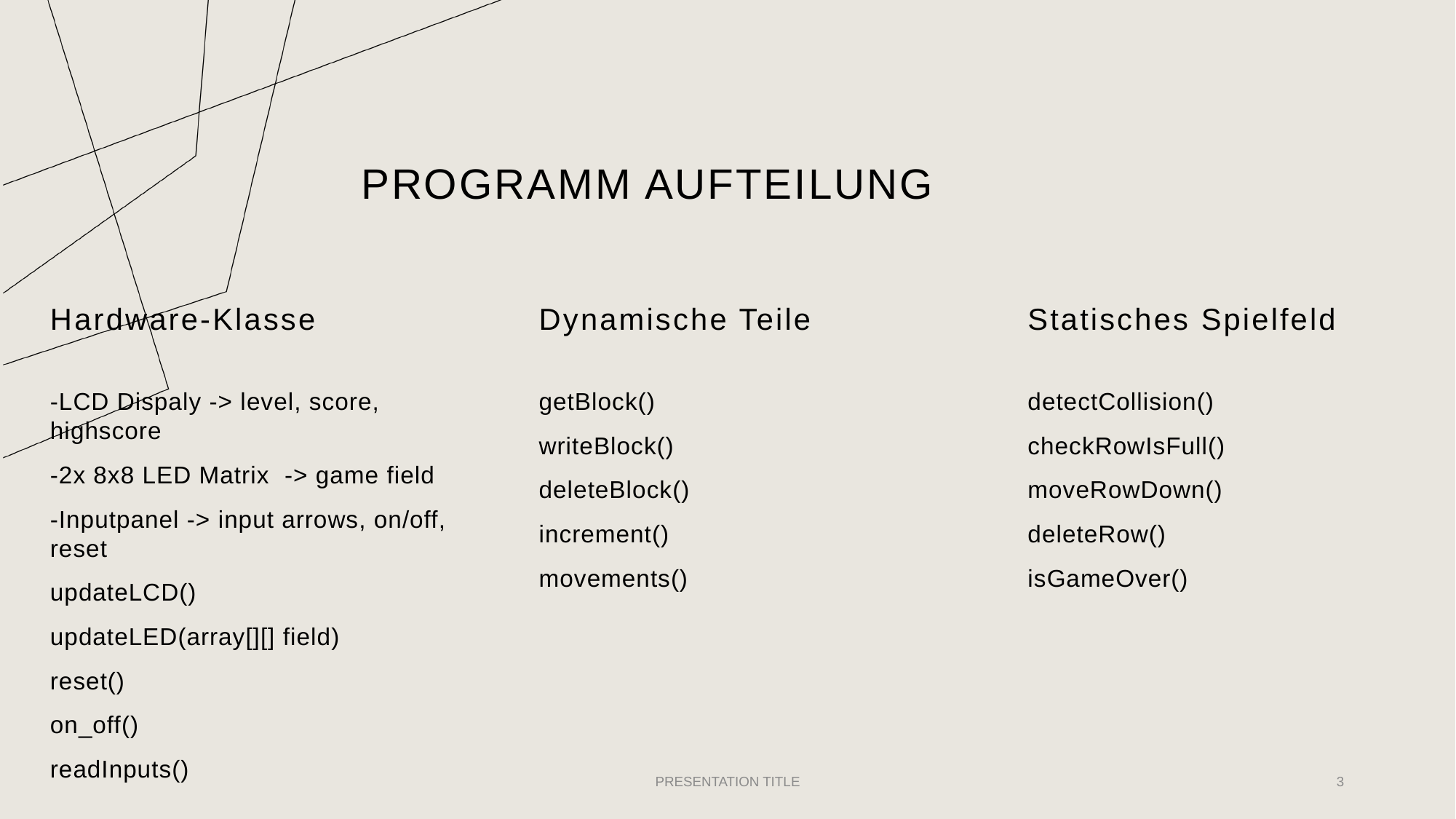

# Programm aufteilung
Hardware-Klasse
Dynamische Teile
Statisches Spielfeld
detectCollision()
checkRowIsFull()
moveRowDown()
deleteRow()
isGameOver()
getBlock()
writeBlock()
deleteBlock()
increment()
movements()
-LCD Dispaly -> level, score, highscore
-2x 8x8 LED Matrix  -> game field
-Inputpanel -> input arrows, on/off, reset
updateLCD()
updateLED(array[][] field)
reset()
on_off()
readInputs()
PRESENTATION TITLE
3